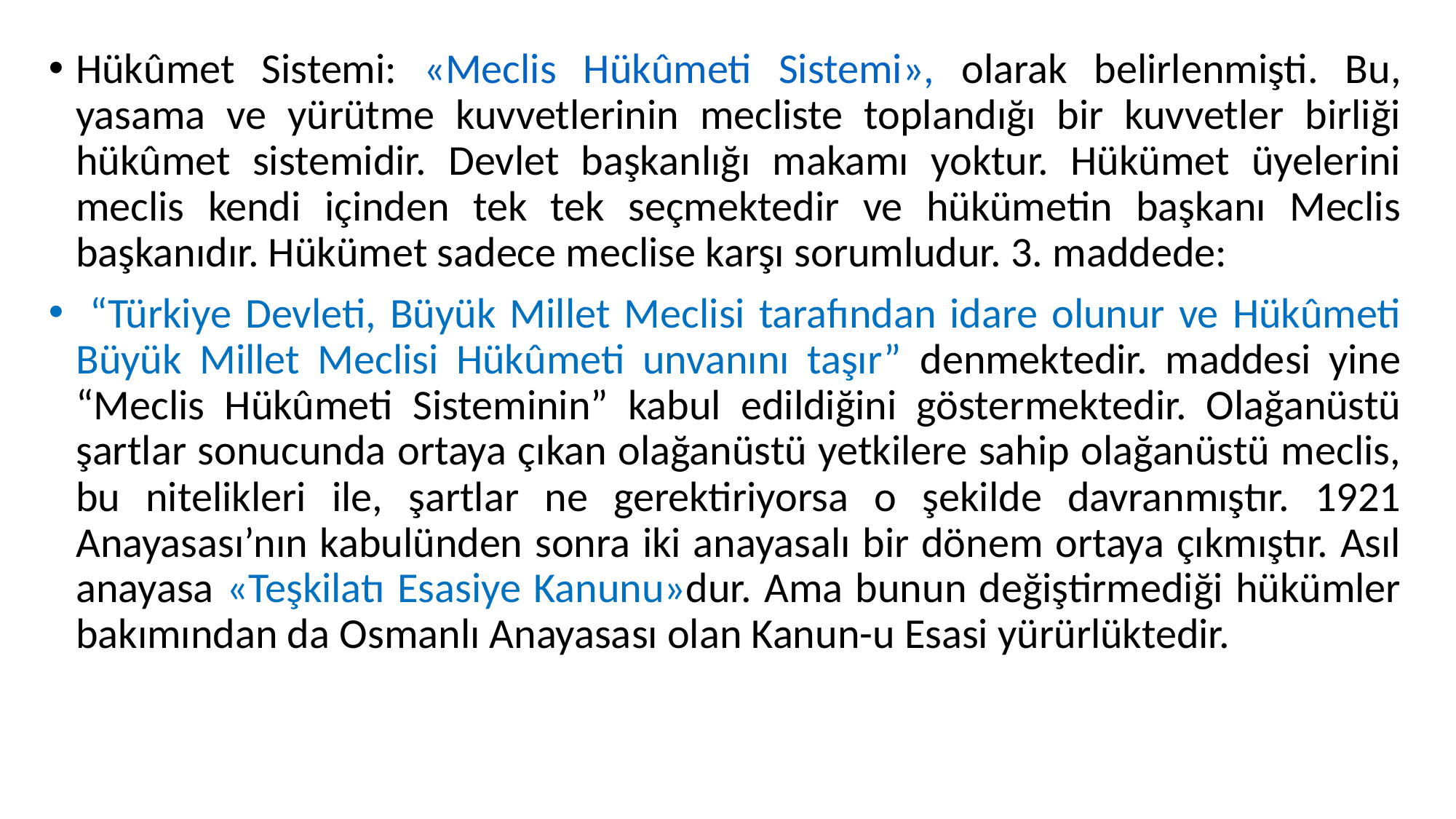

Hükûmet Sistemi: «Meclis Hükûmeti Sistemi», olarak belirlenmişti. Bu, yasama ve yürütme kuvvetlerinin mecliste toplandığı bir kuvvetler birliği hükûmet sistemidir. Devlet başkanlığı makamı yoktur. Hükümet üyelerini meclis kendi içinden tek tek seçmektedir ve hükümetin başkanı Meclis başkanıdır. Hükümet sadece meclise karşı sorumludur. 3. maddede:
 “Türkiye Devleti, Büyük Millet Meclisi tarafından idare olunur ve Hükûmeti Büyük Millet Meclisi Hükûmeti unvanını taşır” denmektedir. maddesi yine “Meclis Hükûmeti Sisteminin” kabul edildiğini göstermektedir. Olağanüstü şartlar sonucunda ortaya çıkan olağanüstü yetkilere sahip olağanüstü meclis, bu nitelikleri ile, şartlar ne gerektiriyorsa o şekilde davranmıştır. 1921 Anayasası’nın kabulünden sonra iki anayasalı bir dönem ortaya çıkmıştır. Asıl anayasa «Teşkilatı Esasiye Kanunu»dur. Ama bunun değiştirmediği hükümler bakımından da Osmanlı Anayasası olan Kanun-u Esasi yürürlüktedir.